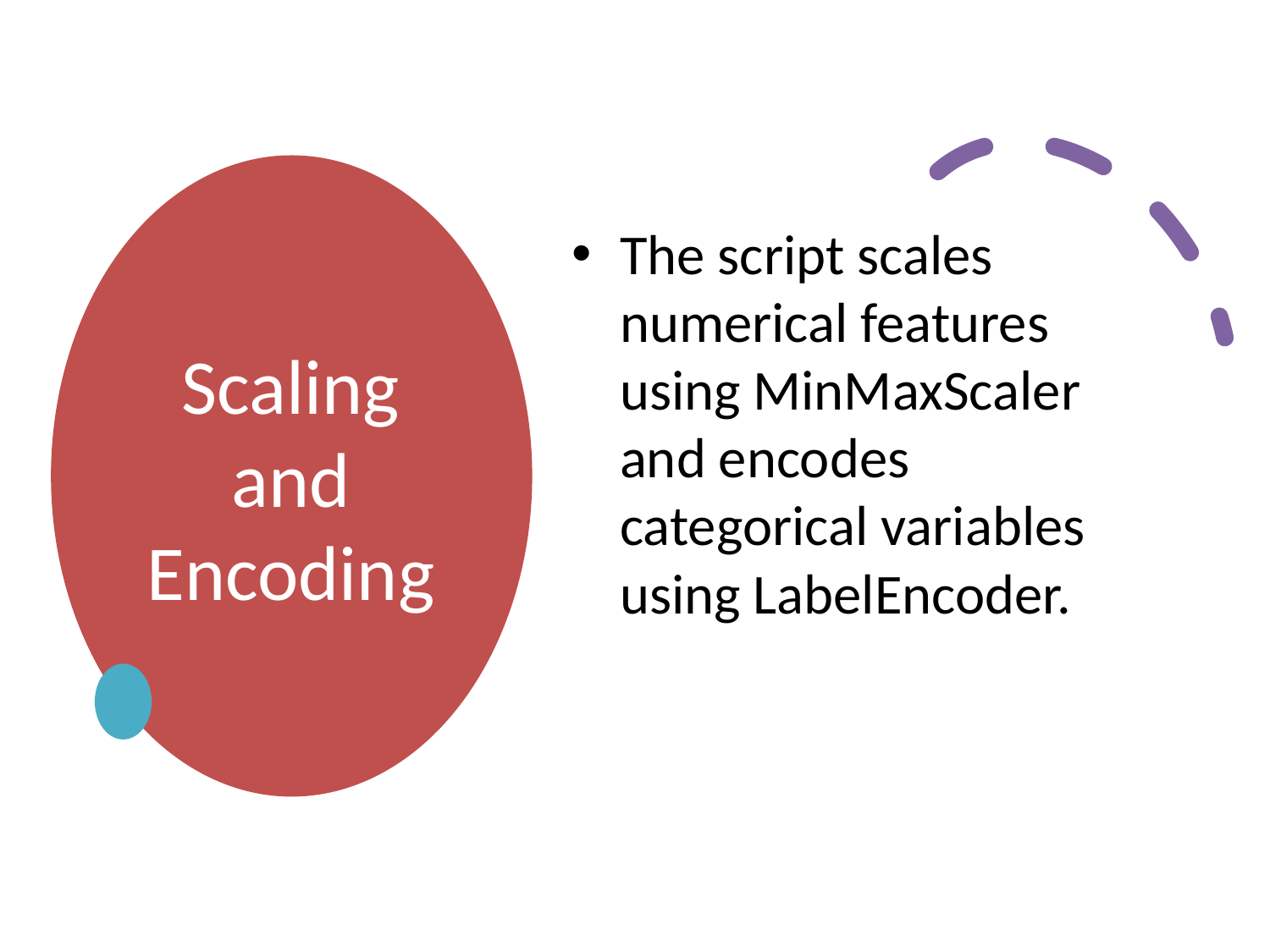

# Scaling and Encoding
The script scales numerical features using MinMaxScaler and encodes categorical variables using LabelEncoder.